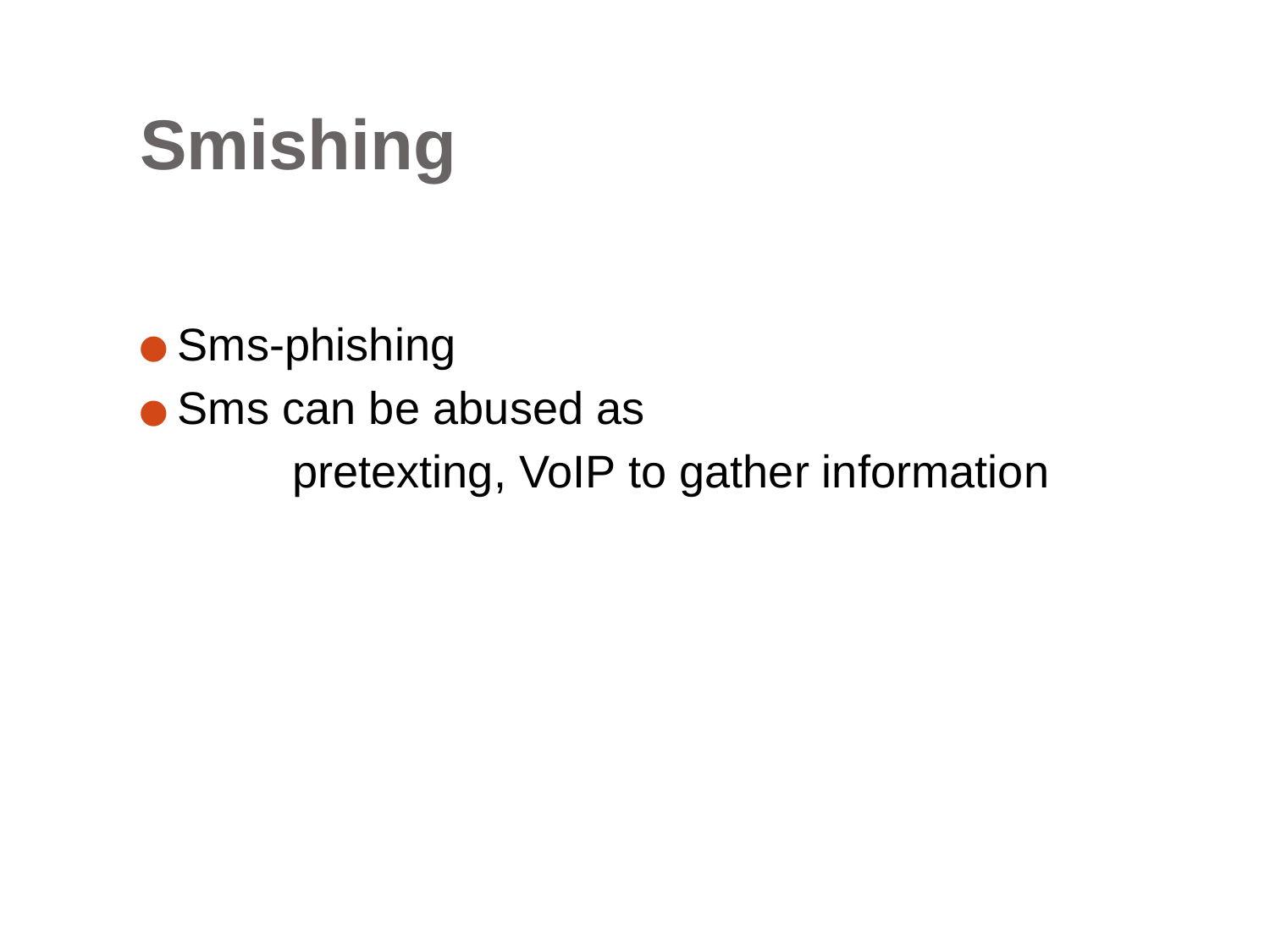

# Smishing
Sms-phishing
Sms can be abused as
            pretexting, VoIP to gather information